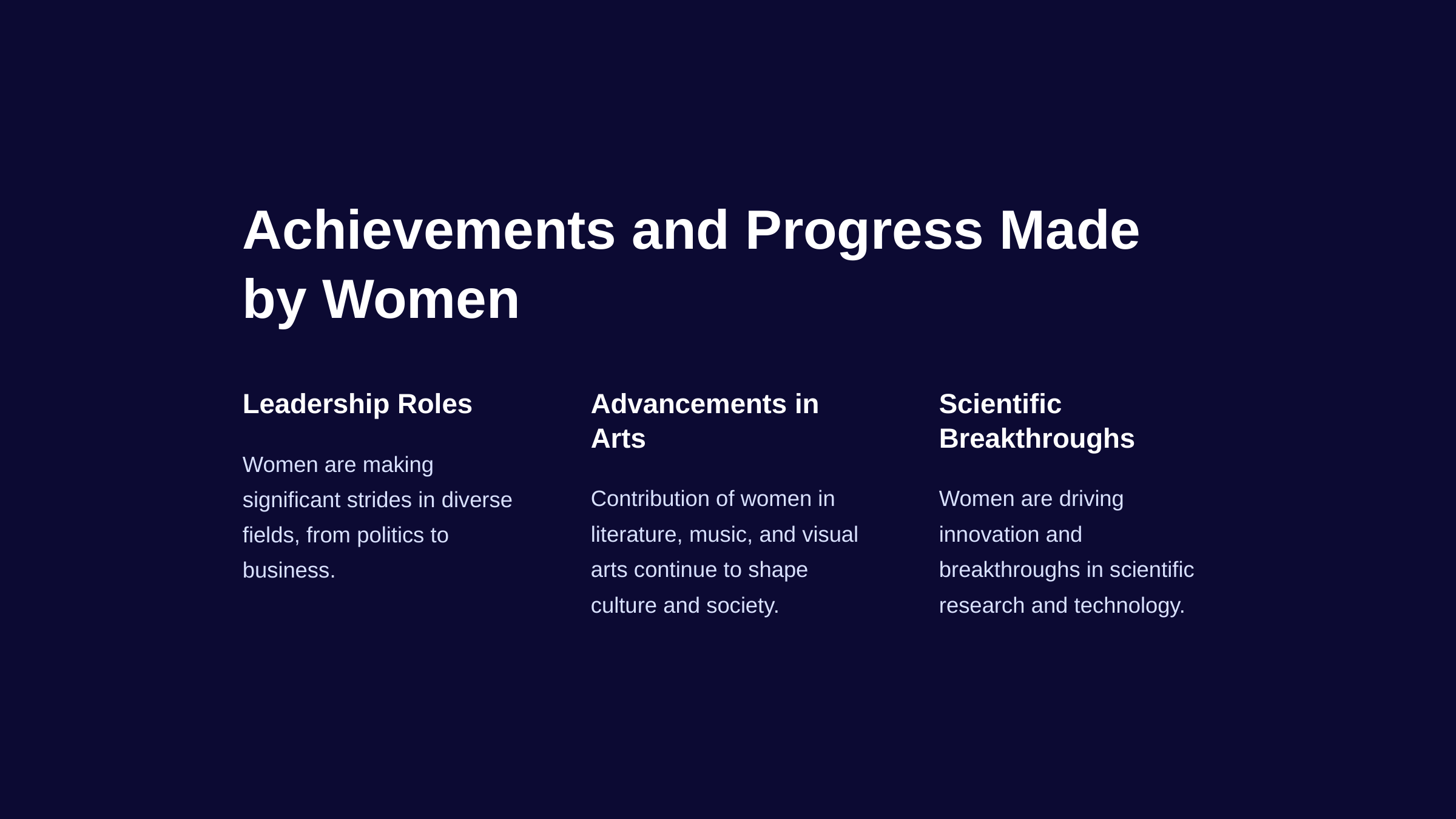

Achievements and Progress Made by Women
Leadership Roles
Advancements in Arts
Scientific Breakthroughs
Women are making significant strides in diverse fields, from politics to business.
Contribution of women in literature, music, and visual arts continue to shape culture and society.
Women are driving innovation and breakthroughs in scientific research and technology.